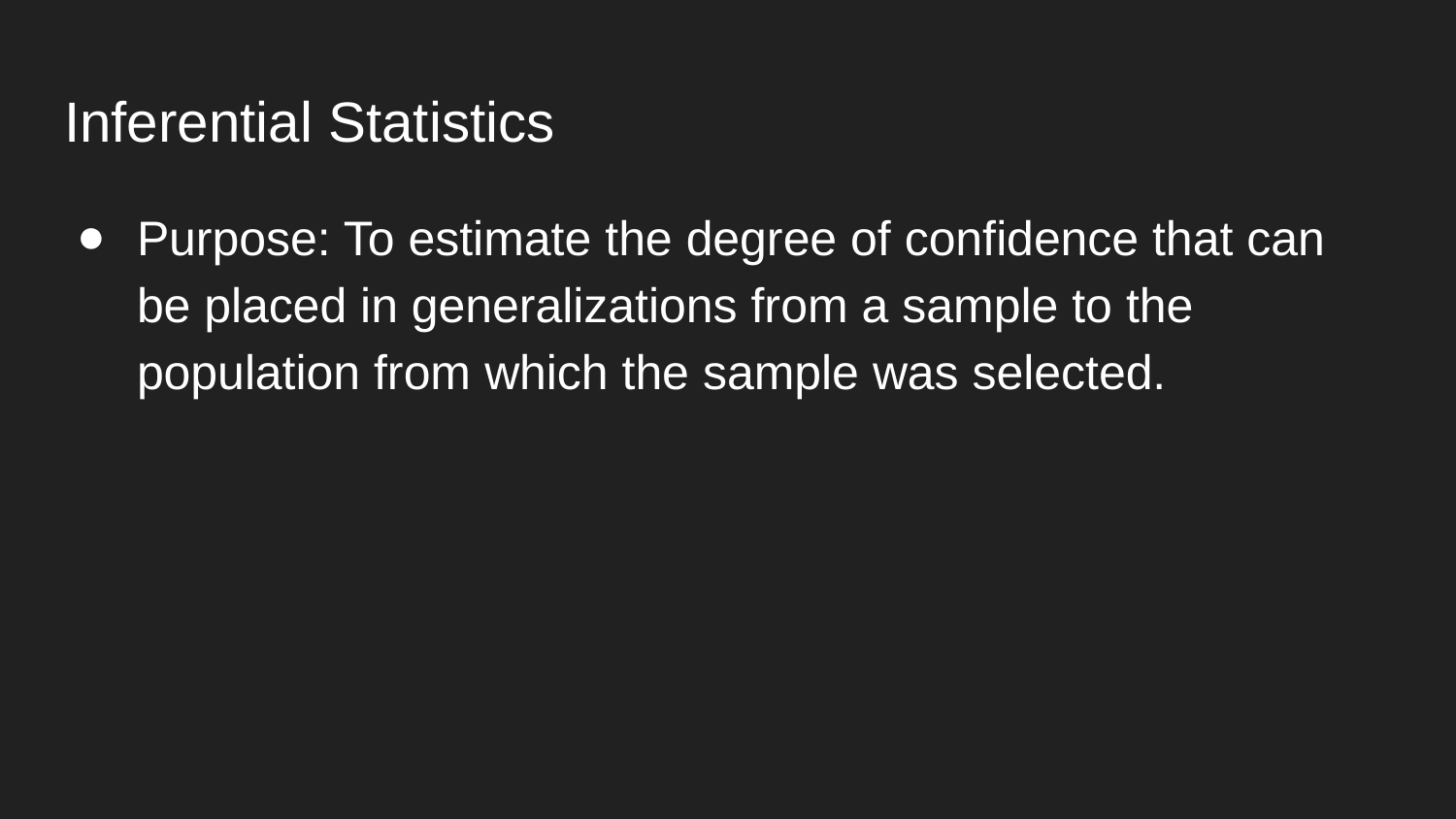

# Inferential Statistics
Purpose: To estimate the degree of confidence that can be placed in generalizations from a sample to the population from which the sample was selected.